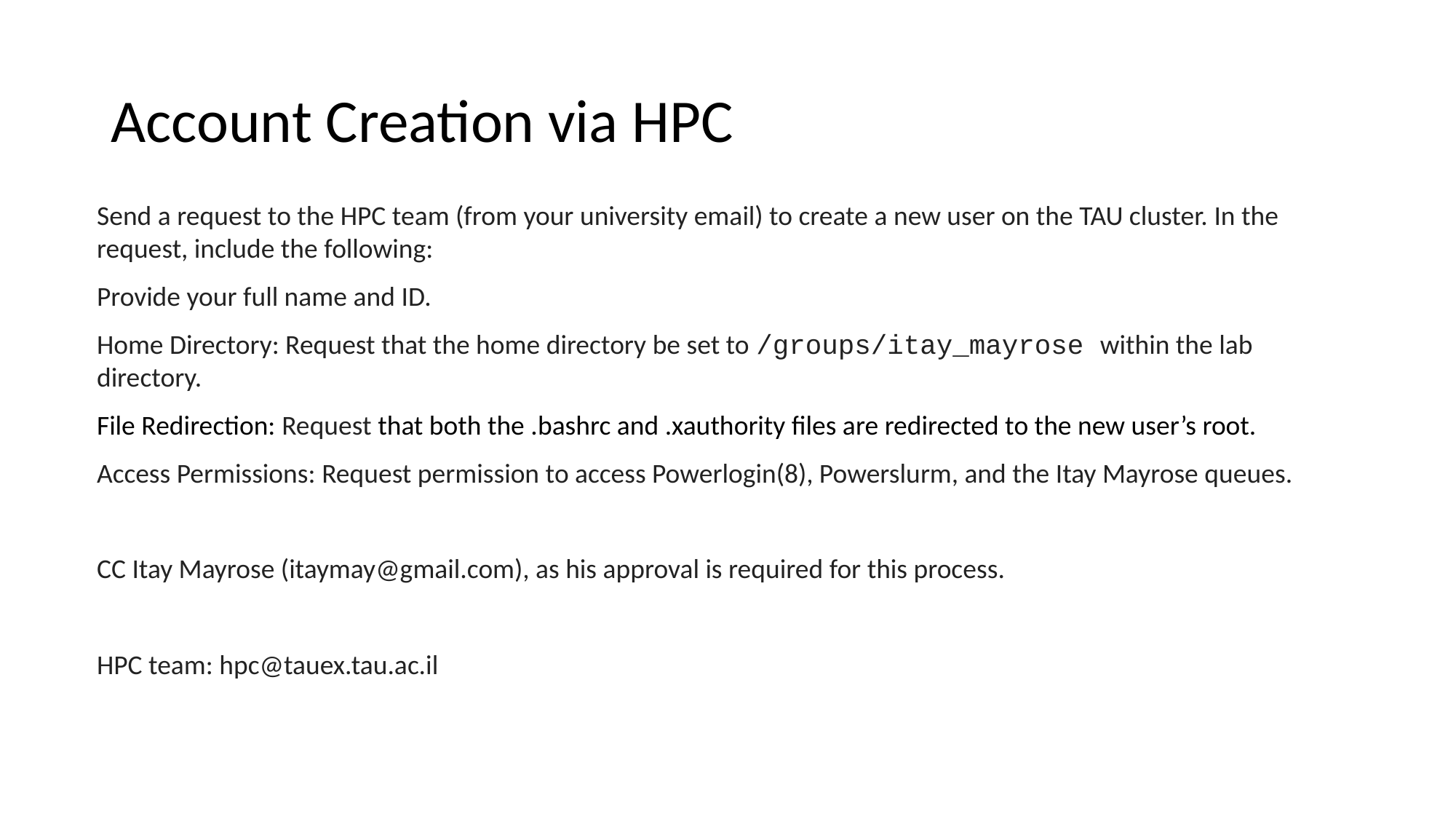

# Account Creation via HPC
Send a request to the HPC team (from your university email) to create a new user on the TAU cluster. In the request, include the following:
Provide your full name and ID.
Home Directory: Request that the home directory be set to /groups/itay_mayrose within the lab directory.
File Redirection: Request that both the .bashrc and .xauthority files are redirected to the new user’s root.
Access Permissions: Request permission to access Powerlogin(8), Powerslurm, and the Itay Mayrose queues.

CC Itay Mayrose (itaymay@gmail.com), as his approval is required for this process.

HPC team: hpc@tauex.tau.ac.il